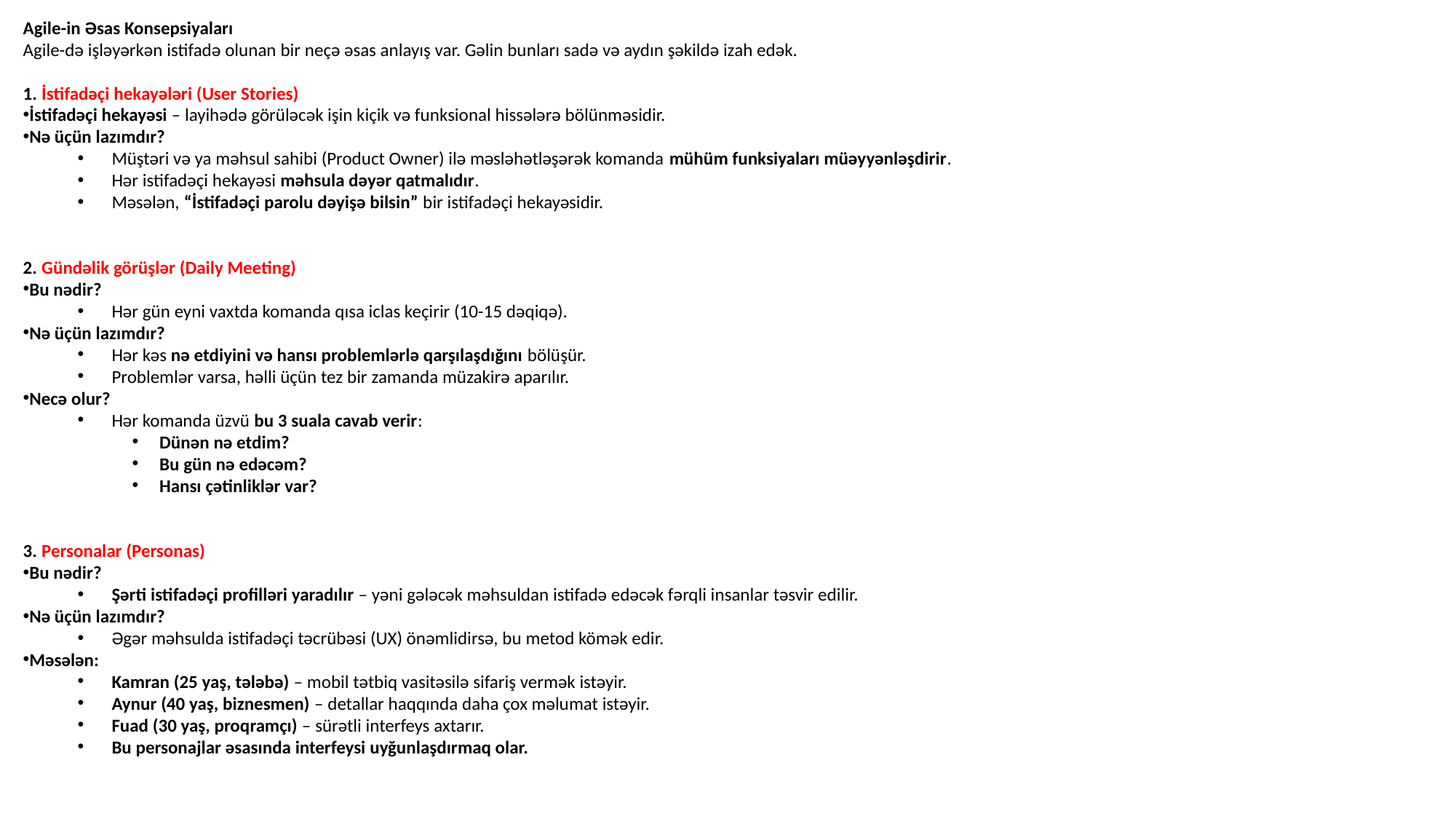

Agile-in Əsas Konsepsiyaları
Agile-də işləyərkən istifadə olunan bir neçə əsas anlayış var. Gəlin bunları sadə və aydın şəkildə izah edək.

1. İstifadəçi hekayələri (User Stories)
İstifadəçi hekayəsi – layihədə görüləcək işin kiçik və funksional hissələrə bölünməsidir.
Nə üçün lazımdır?
Müştəri və ya məhsul sahibi (Product Owner) ilə məsləhətləşərək komanda mühüm funksiyaları müəyyənləşdirir.
Hər istifadəçi hekayəsi məhsula dəyər qatmalıdır.
Məsələn, “İstifadəçi parolu dəyişə bilsin” bir istifadəçi hekayəsidir.

2. Gündəlik görüşlər (Daily Meeting)
Bu nədir?
Hər gün eyni vaxtda komanda qısa iclas keçirir (10-15 dəqiqə).
Nə üçün lazımdır?
Hər kəs nə etdiyini və hansı problemlərlə qarşılaşdığını bölüşür.
Problemlər varsa, həlli üçün tez bir zamanda müzakirə aparılır.
Necə olur?
Hər komanda üzvü bu 3 suala cavab verir:
Dünən nə etdim?
Bu gün nə edəcəm?
Hansı çətinliklər var?

3. Personalar (Personas)
Bu nədir?
Şərti istifadəçi profilləri yaradılır – yəni gələcək məhsuldan istifadə edəcək fərqli insanlar təsvir edilir.
Nə üçün lazımdır?
Əgər məhsulda istifadəçi təcrübəsi (UX) önəmlidirsə, bu metod kömək edir.
Məsələn:
Kamran (25 yaş, tələbə) – mobil tətbiq vasitəsilə sifariş vermək istəyir.
Aynur (40 yaş, biznesmen) – detallar haqqında daha çox məlumat istəyir.
Fuad (30 yaş, proqramçı) – sürətli interfeys axtarır.
Bu personajlar əsasında interfeysi uyğunlaşdırmaq olar.